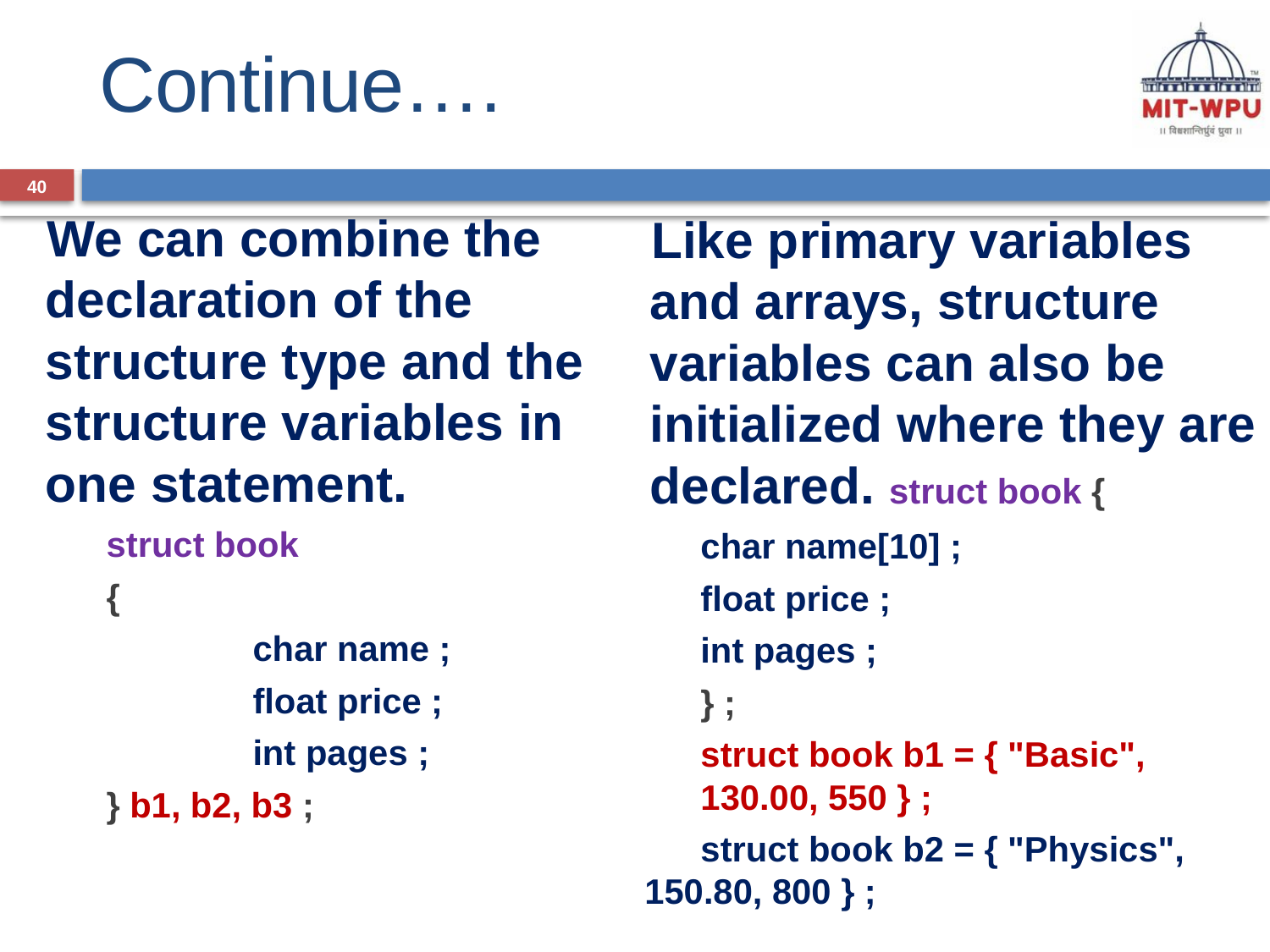

Continue….
40
 We can combine the declaration of the structure type and the structure variables in one statement.
 struct book
 {
   	   char name ;
	   float price ;
	   int pages ;
 } b1, b2, b3 ;

 Like primary variables and arrays, structure variables can also be initialized where they are declared. struct book {
char name[10] ;
float price ;
int pages ;
} ;
struct book b1 = { "Basic", 130.00, 550 } ;
struct book b2 = { "Physics", 150.80, 800 } ;